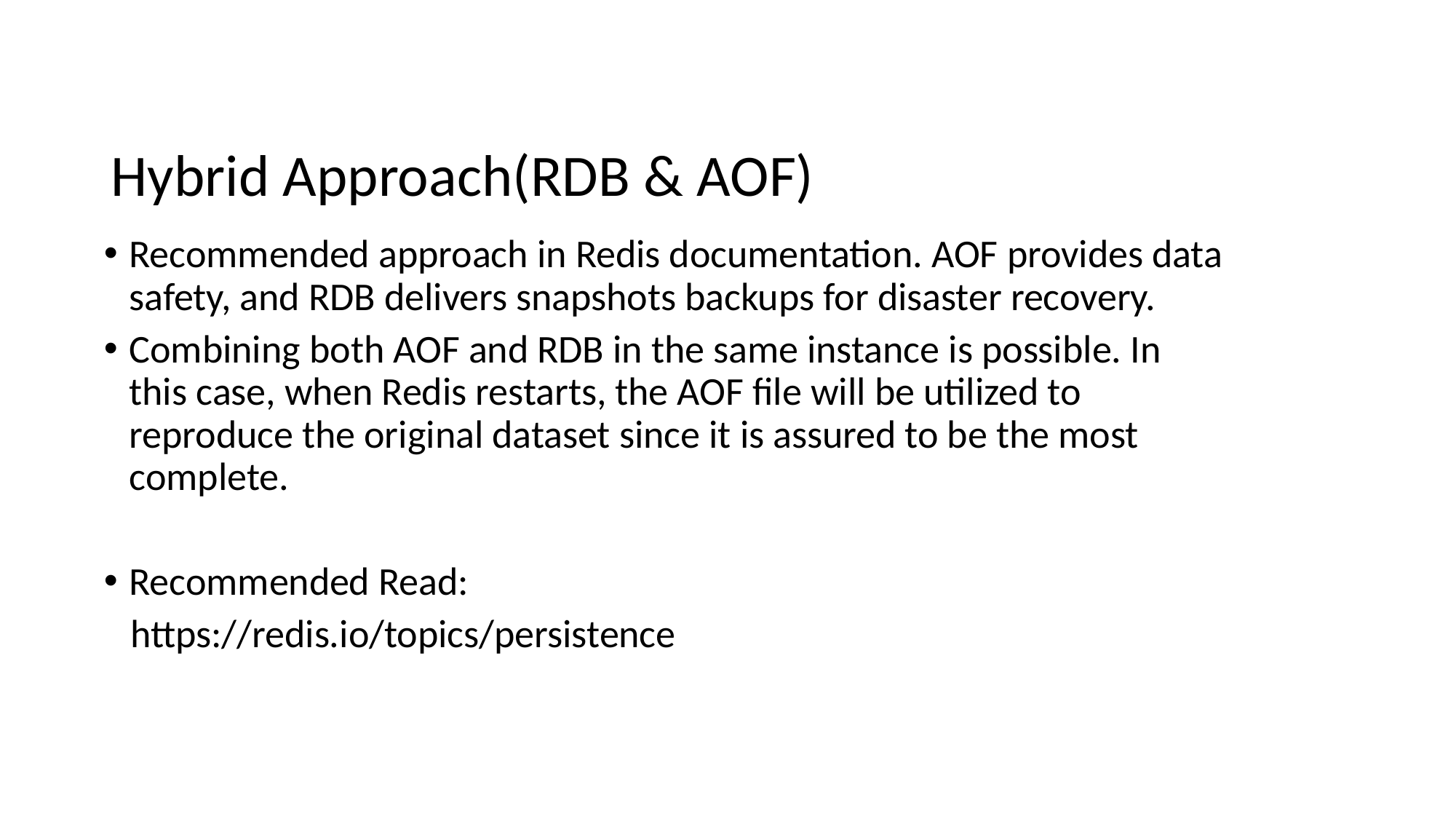

Hybrid Approach(RDB & AOF)
Recommended approach in Redis documentation. AOF provides data safety, and RDB delivers snapshots backups for disaster recovery.
Combining both AOF and RDB in the same instance is possible. In this case, when Redis restarts, the AOF file will be utilized to reproduce the original dataset since it is assured to be the most complete.

Recommended Read:
   https://redis.io/topics/persistence